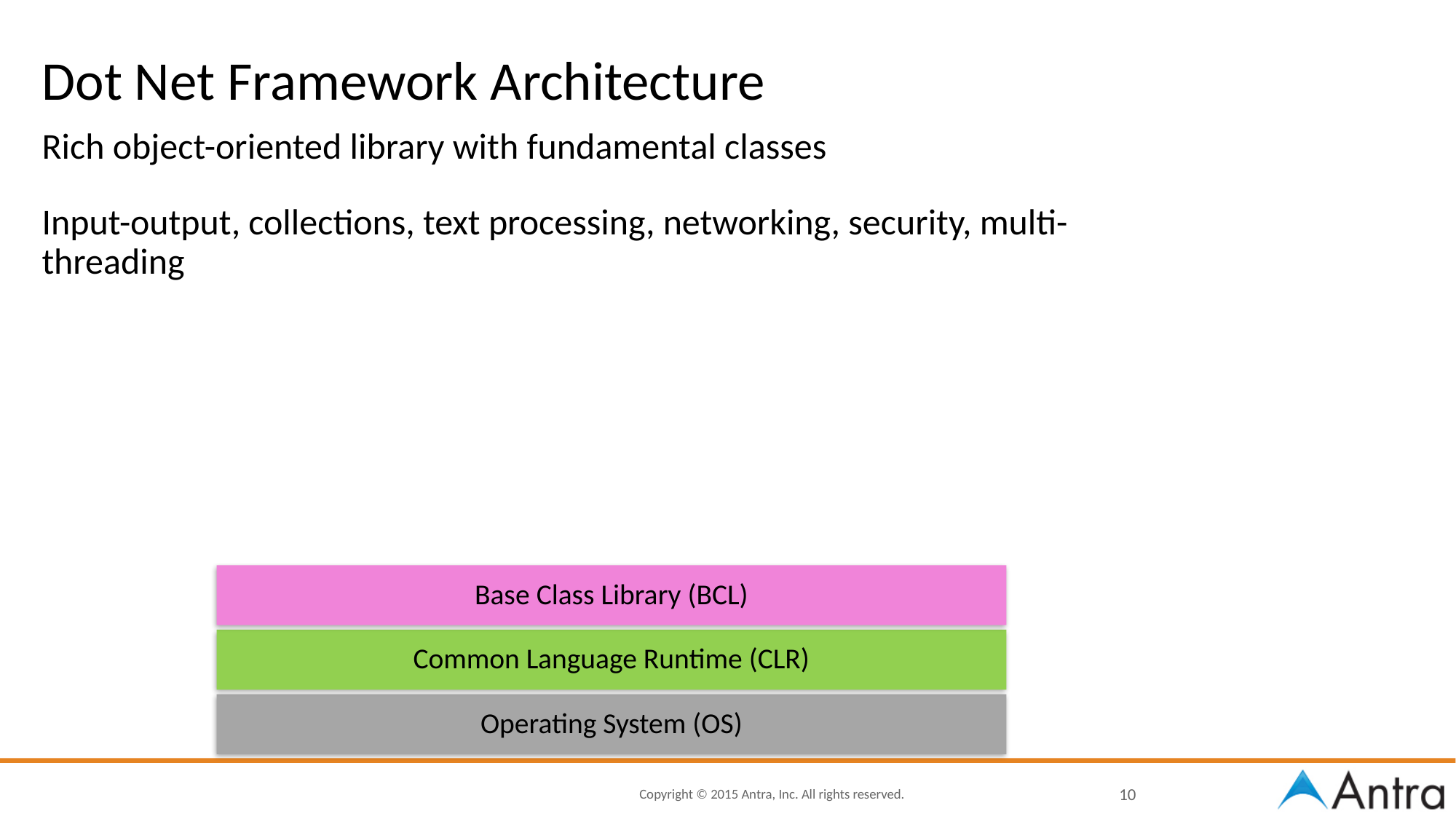

# Dot Net Framework Architecture
Rich object-oriented library with fundamental classes
Input-output, collections, text processing, networking, security, multi-threading
Base Class Library (BCL)
Common Language Runtime (CLR)
Operating System (OS)
10